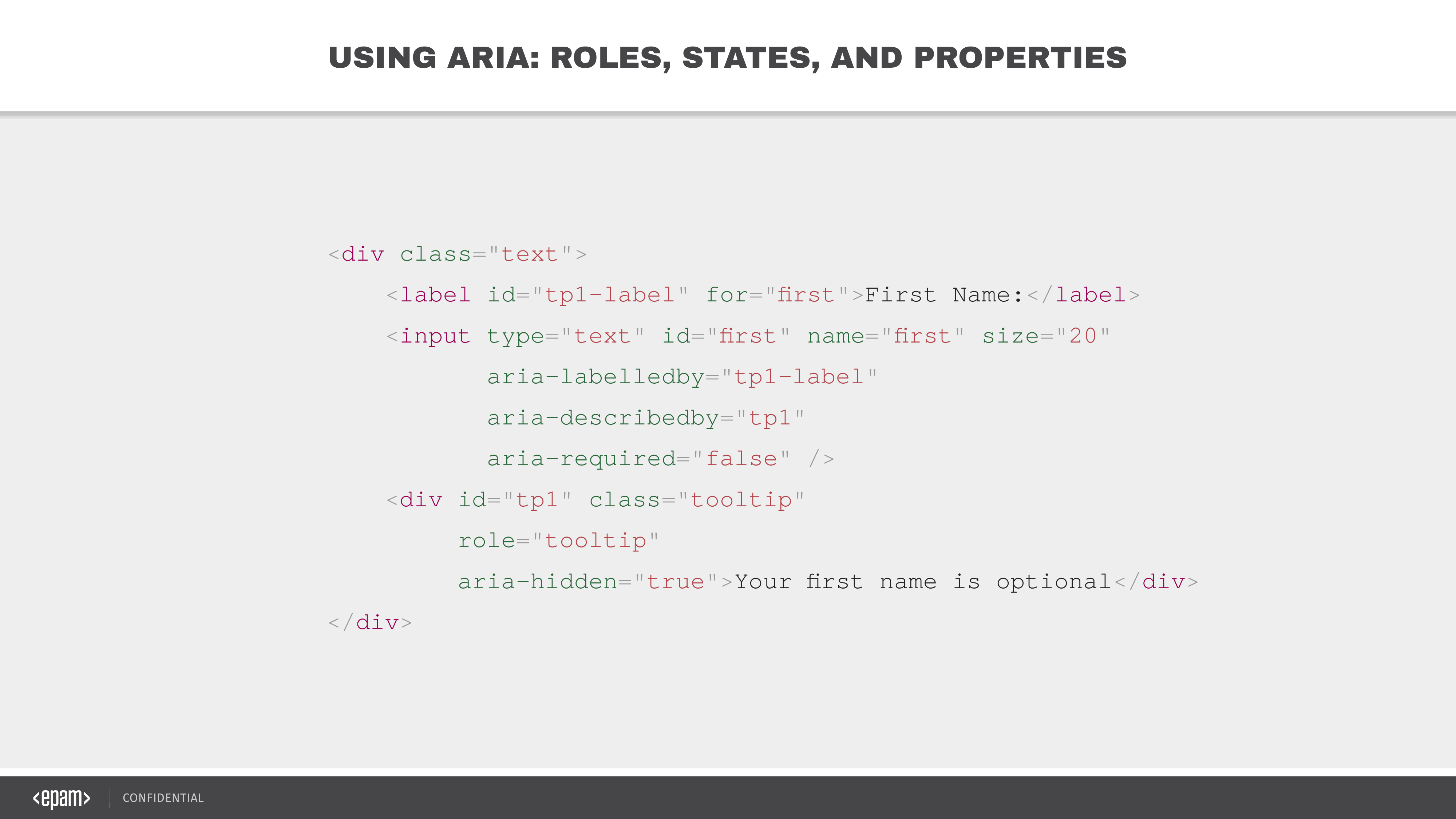

Using ARIA: Roles, States, and Properties

<div class="text">
    <label id="tp1-label" for="first">First Name:</label>
    <input type="text" id="first" name="first" size="20"
           aria-labelledby="tp1-label"
           aria-describedby="tp1"
           aria-required="false" />
    <div id="tp1" class="tooltip"
         role="tooltip"
         aria-hidden="true">Your first name is optional</div>
</div>